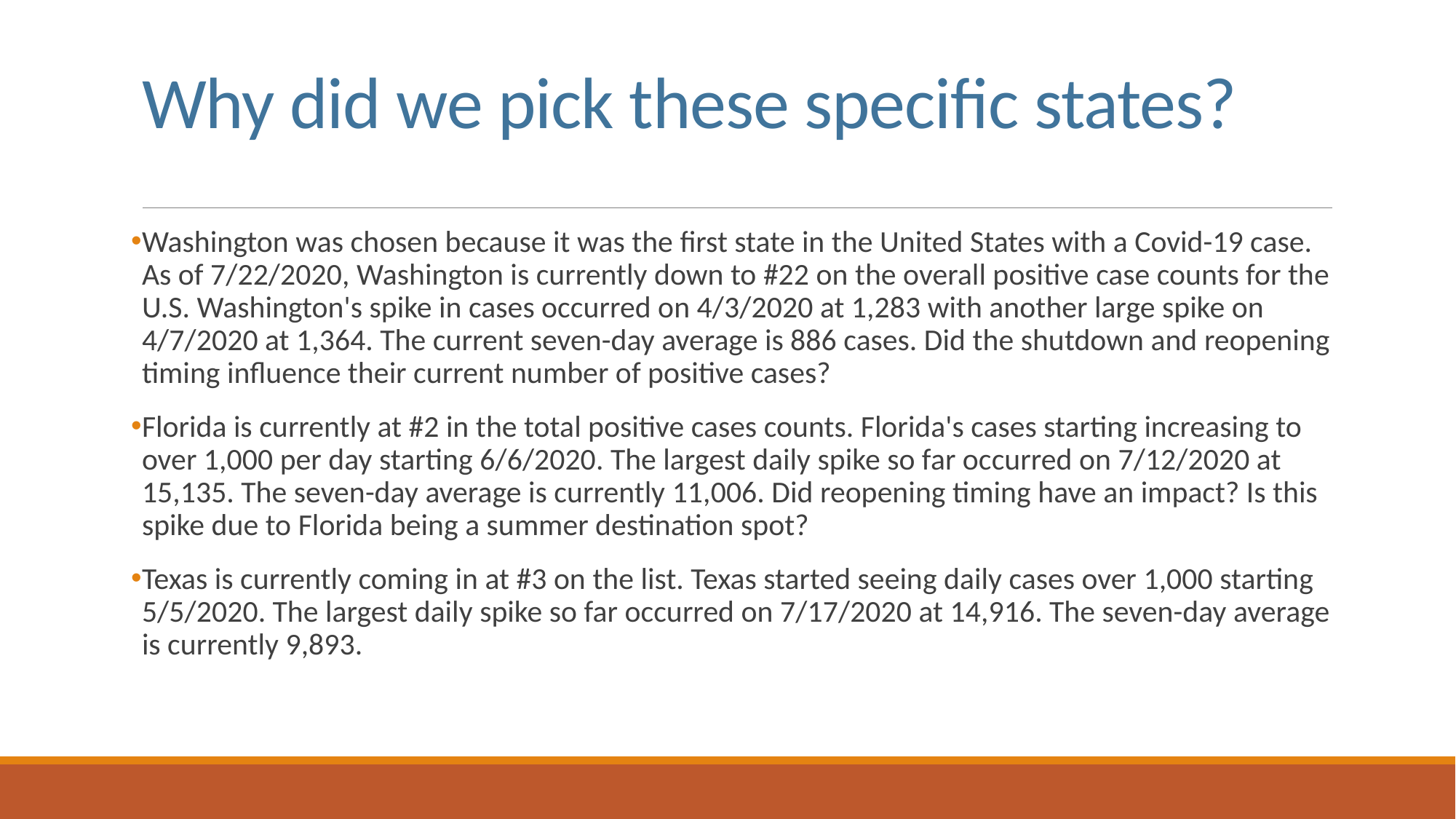

# Why did we pick these specific states?
Washington was chosen because it was the first state in the United States with a Covid-19 case. As of 7/22/2020, Washington is currently down to #22 on the overall positive case counts for the U.S. Washington's spike in cases occurred on 4/3/2020 at 1,283 with another large spike on 4/7/2020 at 1,364. The current seven-day average is 886 cases. Did the shutdown and reopening timing influence their current number of positive cases?
Florida is currently at #2 in the total positive cases counts. Florida's cases starting increasing to over 1,000 per day starting 6/6/2020. The largest daily spike so far occurred on 7/12/2020 at 15,135. The seven-day average is currently 11,006. Did reopening timing have an impact? Is this spike due to Florida being a summer destination spot?
Texas is currently coming in at #3 on the list. Texas started seeing daily cases over 1,000 starting 5/5/2020. The largest daily spike so far occurred on 7/17/2020 at 14,916. The seven-day average is currently 9,893.